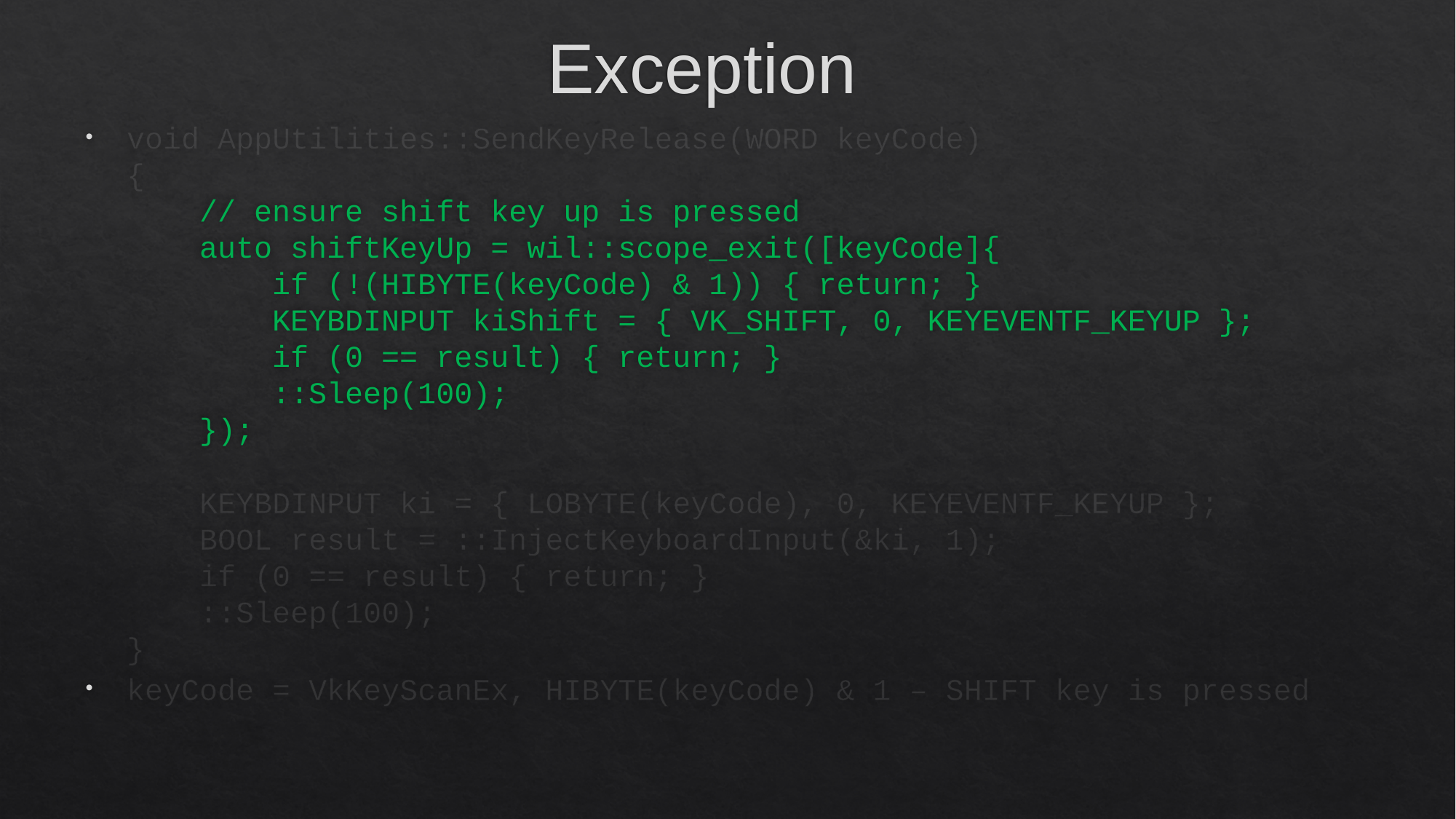

# Exception
void AppUtilities::SendKeyRelease(WORD keyCode)
{
    // ensure shift key up is pressed
    auto shiftKeyUp = wil::scope_exit([keyCode]{
        if (!(HIBYTE(keyCode) & 1)) { return; }
        KEYBDINPUT kiShift = { VK_SHIFT, 0, KEYEVENTF_KEYUP };
        if (0 == result) { return; }
        ::Sleep(100);
    });
    KEYBDINPUT ki = { LOBYTE(keyCode), 0, KEYEVENTF_KEYUP };
    BOOL result = ::InjectKeyboardInput(&ki, 1);
    if (0 == result) { return; }
    ::Sleep(100);
}
keyCode = VkKeyScanEx, HIBYTE(keyCode) & 1 – SHIFT key is pressed